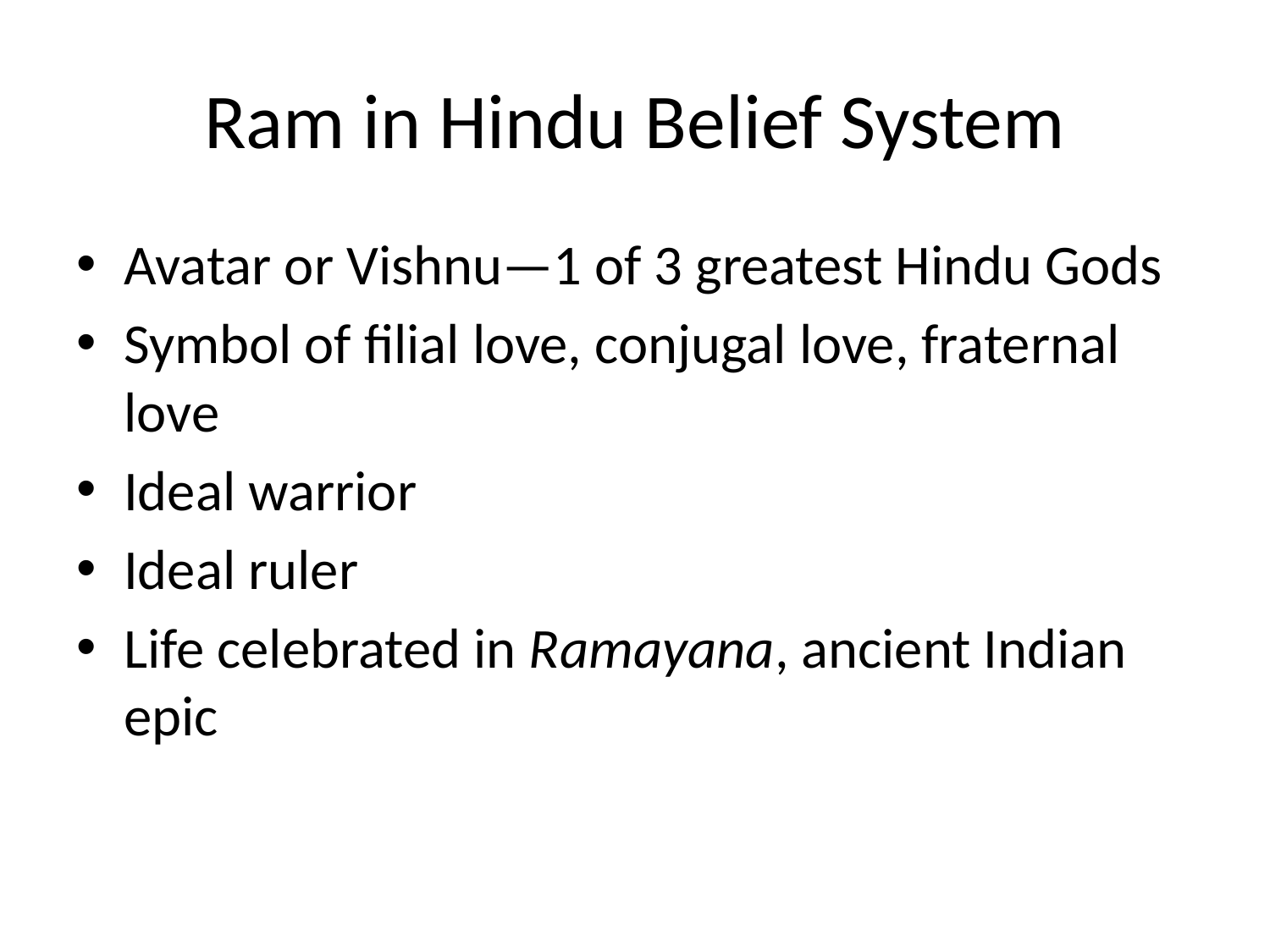

# Ram in Hindu Belief System
Avatar or Vishnu—1 of 3 greatest Hindu Gods
Symbol of filial love, conjugal love, fraternal love
Ideal warrior
Ideal ruler
Life celebrated in Ramayana, ancient Indian epic